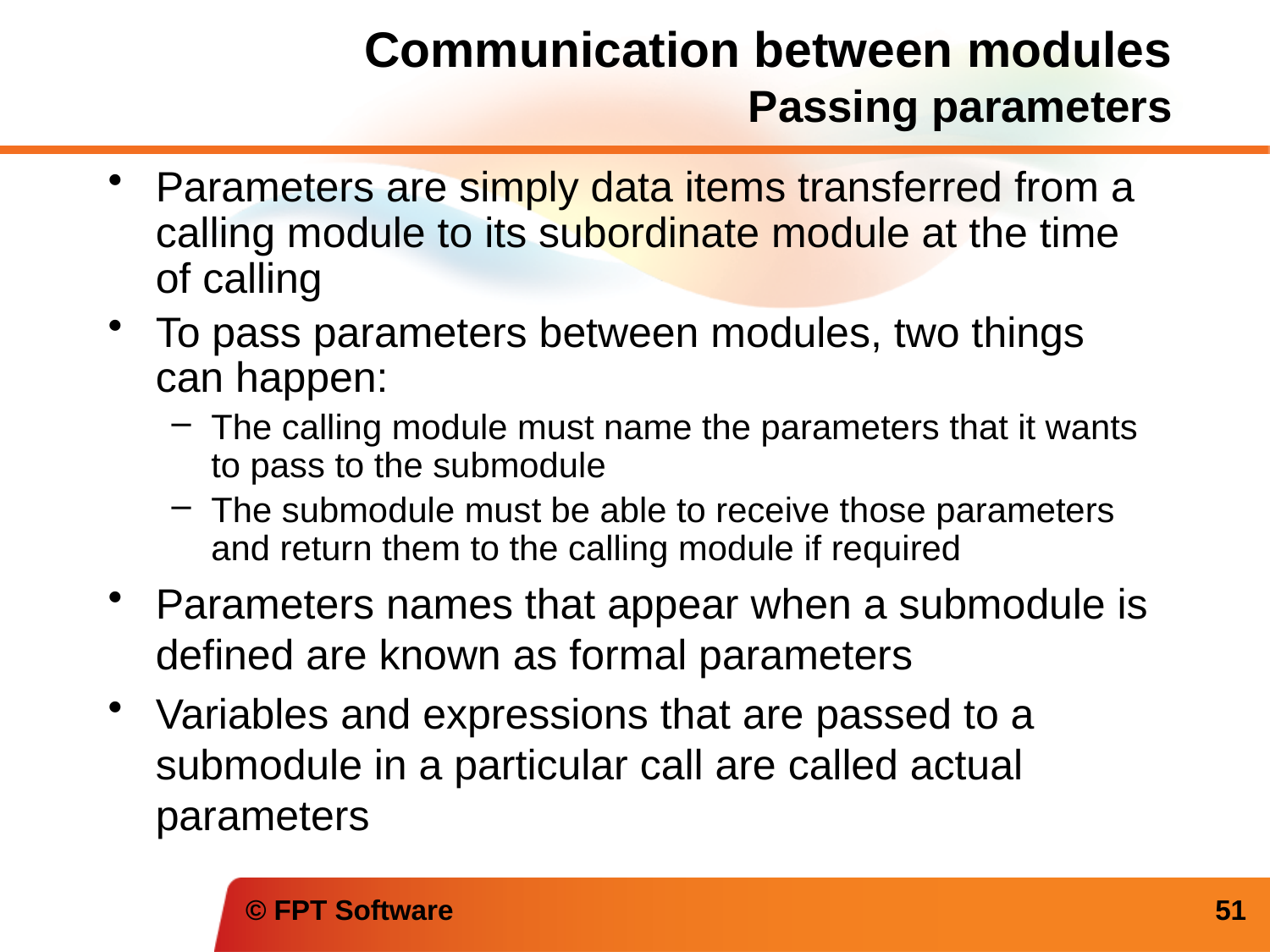

# Communication between modules Passing parameters
Parameters are simply data items transferred from a calling module to its subordinate module at the time of calling
To pass parameters between modules, two things can happen:
The calling module must name the parameters that it wants to pass to the submodule
The submodule must be able to receive those parameters and return them to the calling module if required
Parameters names that appear when a submodule is defined are known as formal parameters
Variables and expressions that are passed to a submodule in a particular call are called actual parameters